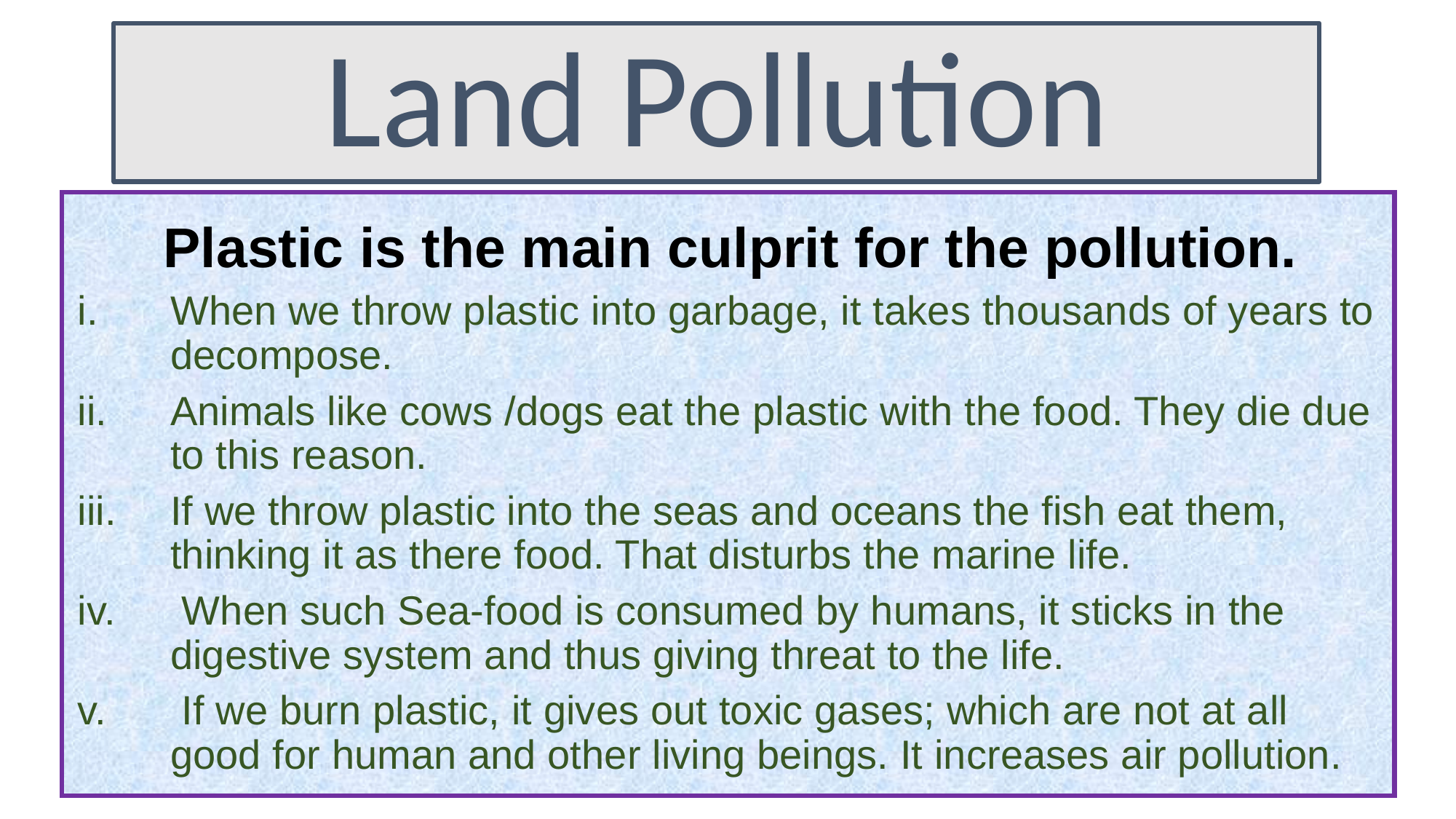

# Land Pollution
Plastic is the main culprit for the pollution.
When we throw plastic into garbage, it takes thousands of years to decompose.
Animals like cows /dogs eat the plastic with the food. They die due to this reason.
If we throw plastic into the seas and oceans the fish eat them, thinking it as there food. That disturbs the marine life.
 When such Sea-food is consumed by humans, it sticks in the digestive system and thus giving threat to the life.
 If we burn plastic, it gives out toxic gases; which are not at all good for human and other living beings. It increases air pollution.